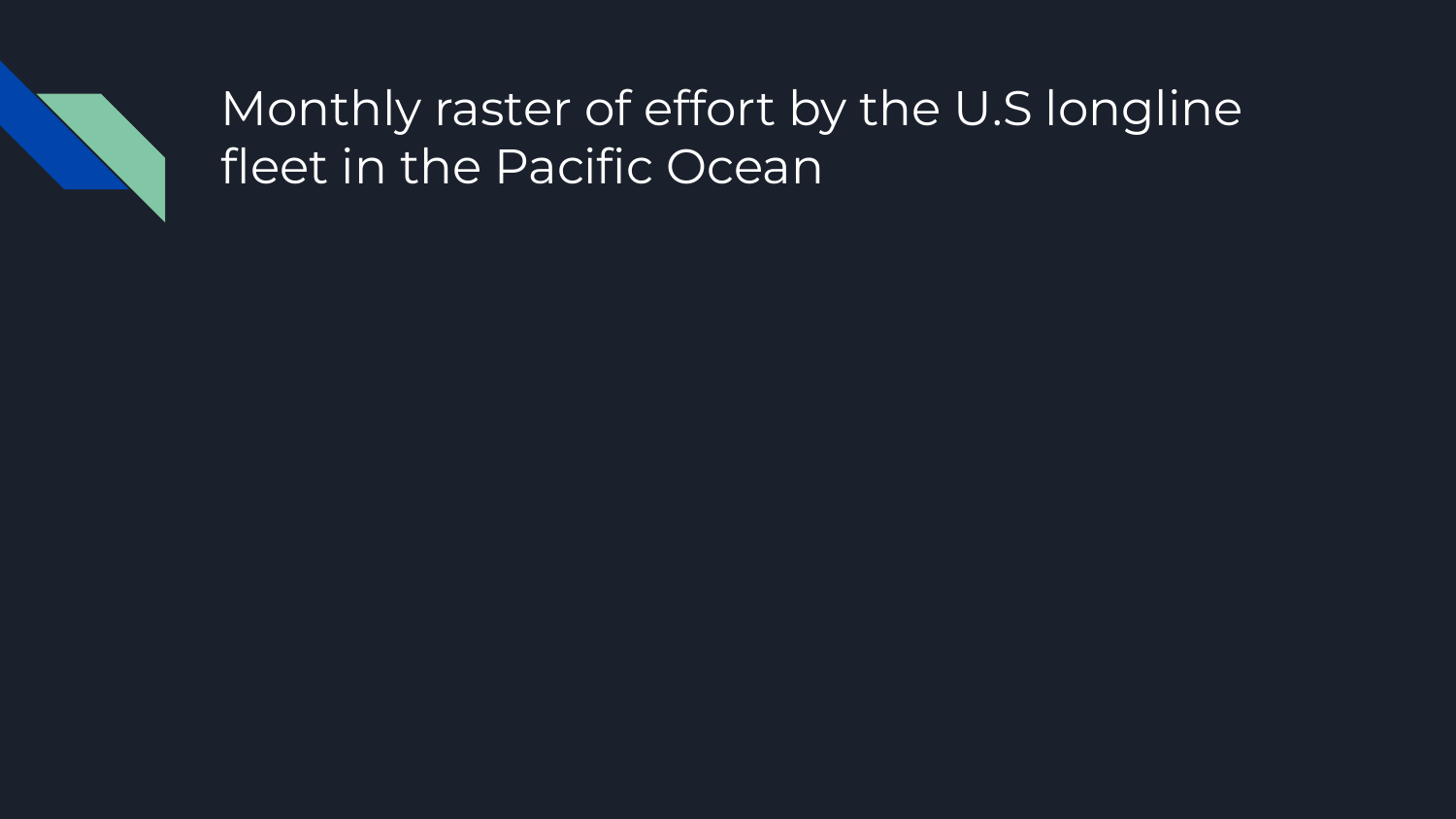

# Monthly raster of effort by the U.S longline fleet in the Pacific Ocean